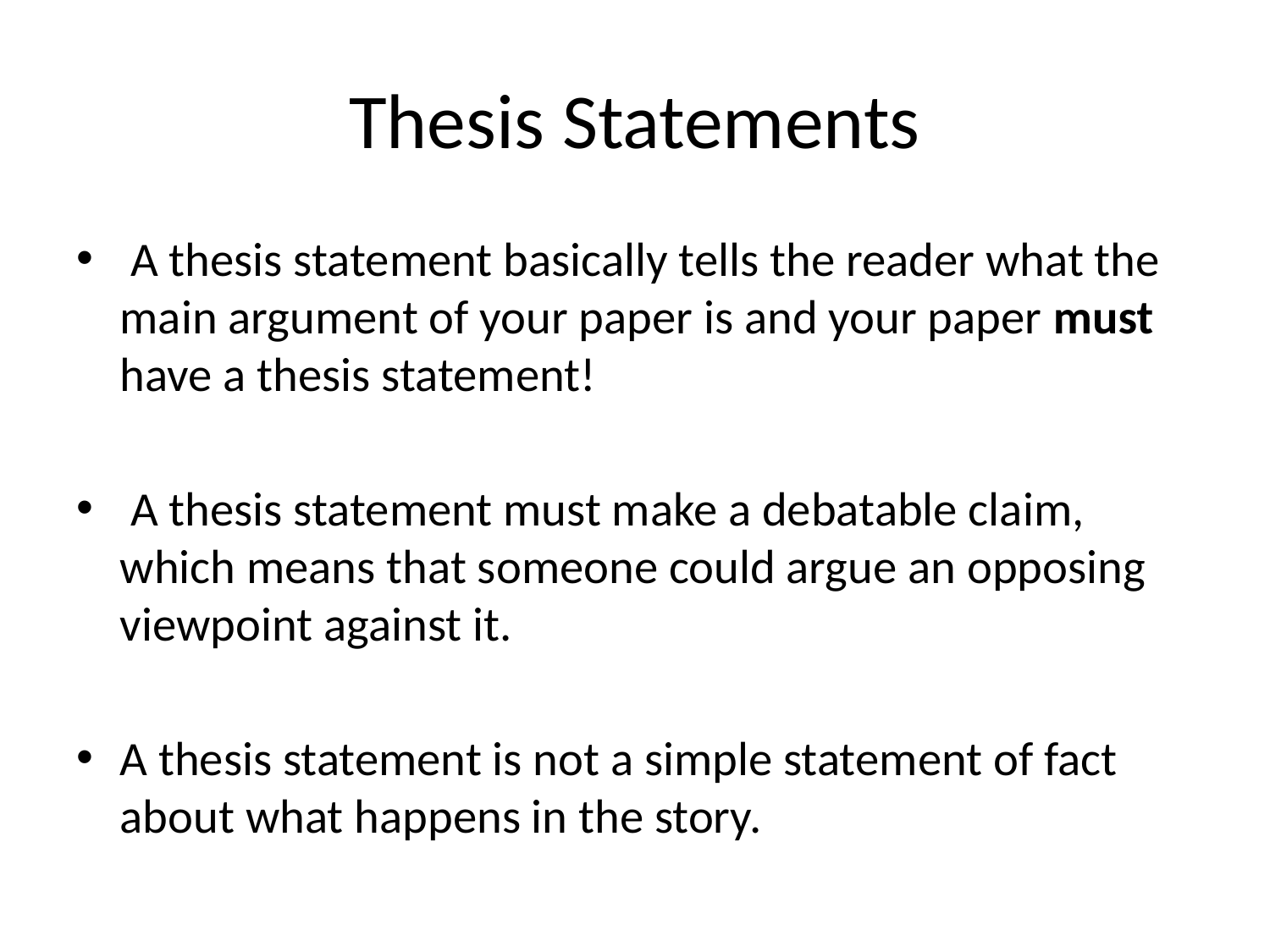

# Thesis Statements
 A thesis statement basically tells the reader what the main argument of your paper is and your paper must have a thesis statement!

 A thesis statement must make a debatable claim, which means that someone could argue an opposing viewpoint against it.

A thesis statement is not a simple statement of fact about what happens in the story.